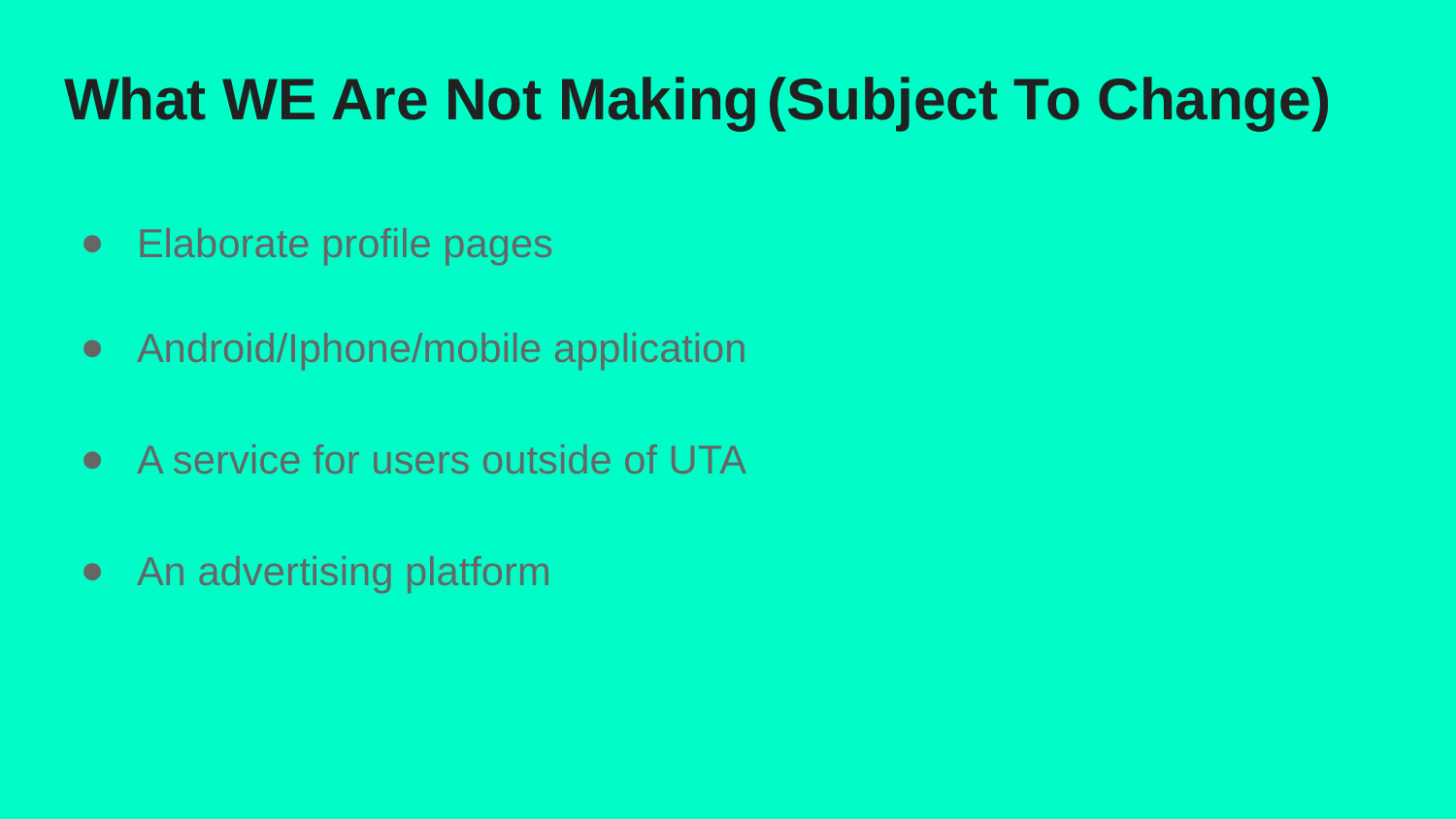

# What WE Are Not Making		(Subject To Change)
Elaborate profile pages
Android/Iphone/mobile application
A service for users outside of UTA
An advertising platform